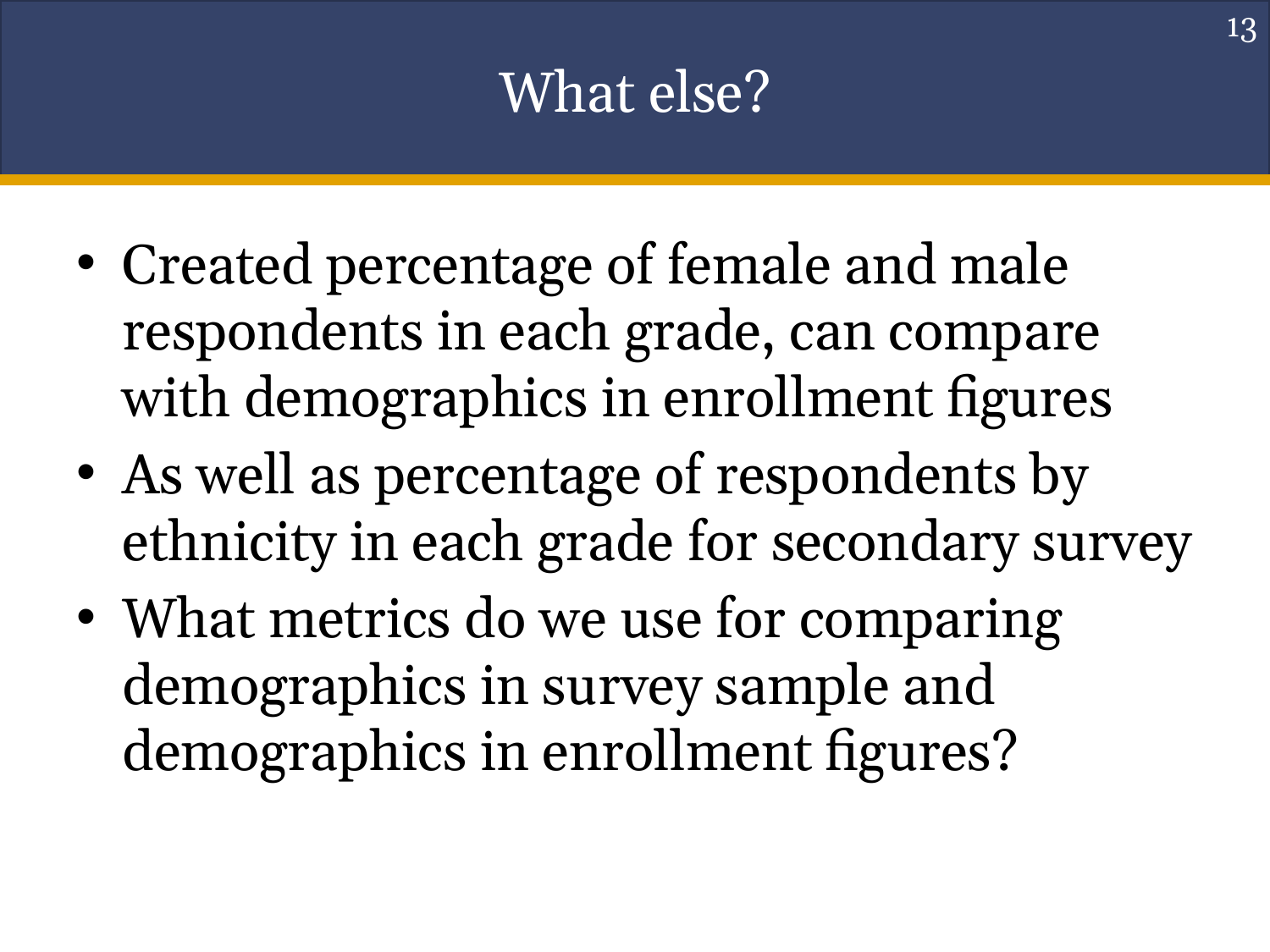

13
# What else?
Created percentage of female and male respondents in each grade, can compare with demographics in enrollment figures
As well as percentage of respondents by ethnicity in each grade for secondary survey
What metrics do we use for comparing demographics in survey sample and demographics in enrollment figures?